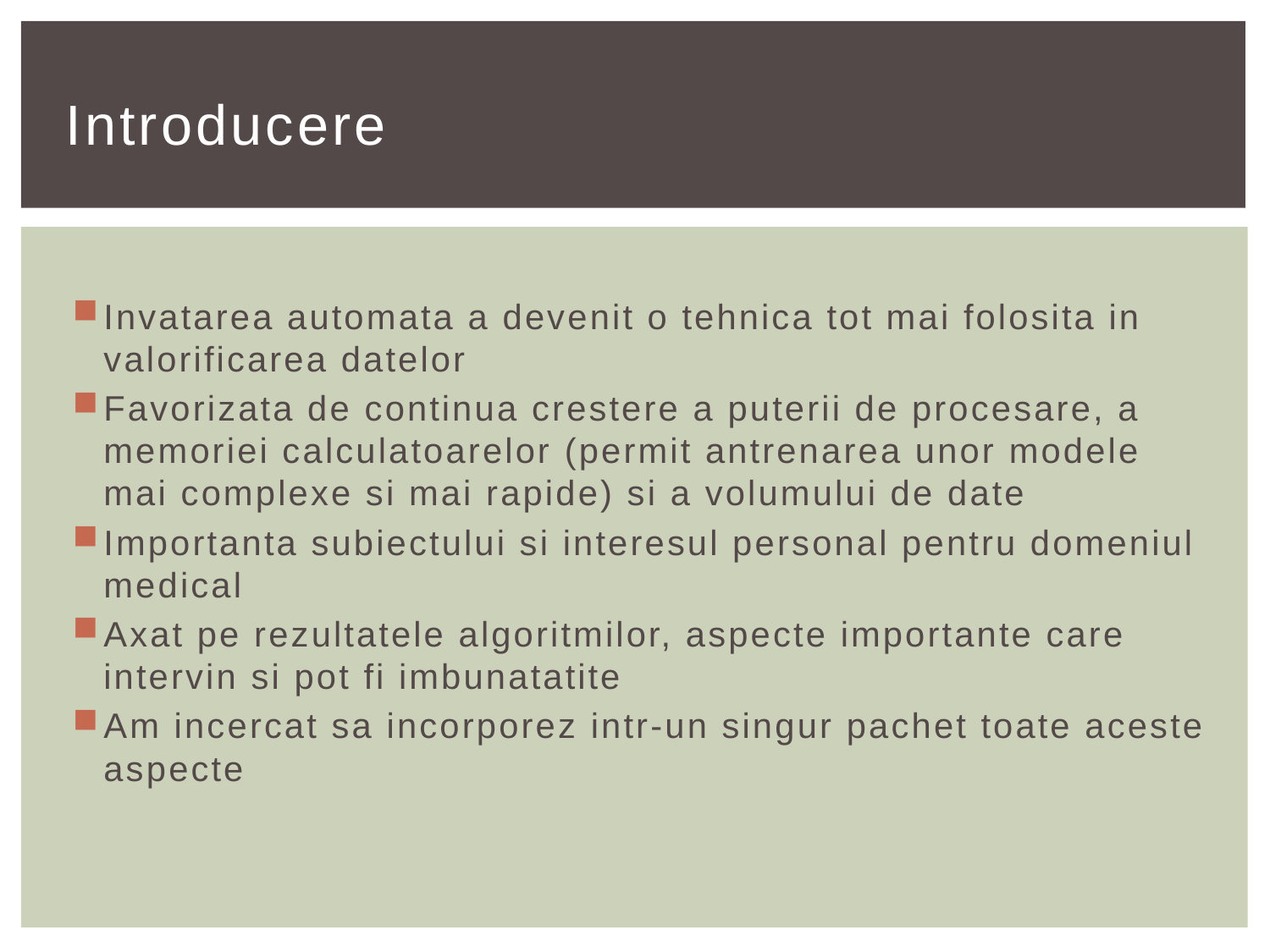

# Introducere

Invatarea automata a devenit o tehnica tot mai folosita in valorificarea datelor
Favorizata de continua crestere a puterii de procesare, a memoriei calculatoarelor (permit antrenarea unor modele mai complexe si mai rapide) si a volumului de date
Importanta subiectului si interesul personal pentru domeniul medical
Axat pe rezultatele algoritmilor, aspecte importante care intervin si pot fi imbunatatite
Am incercat sa incorporez intr-un singur pachet toate aceste aspecte